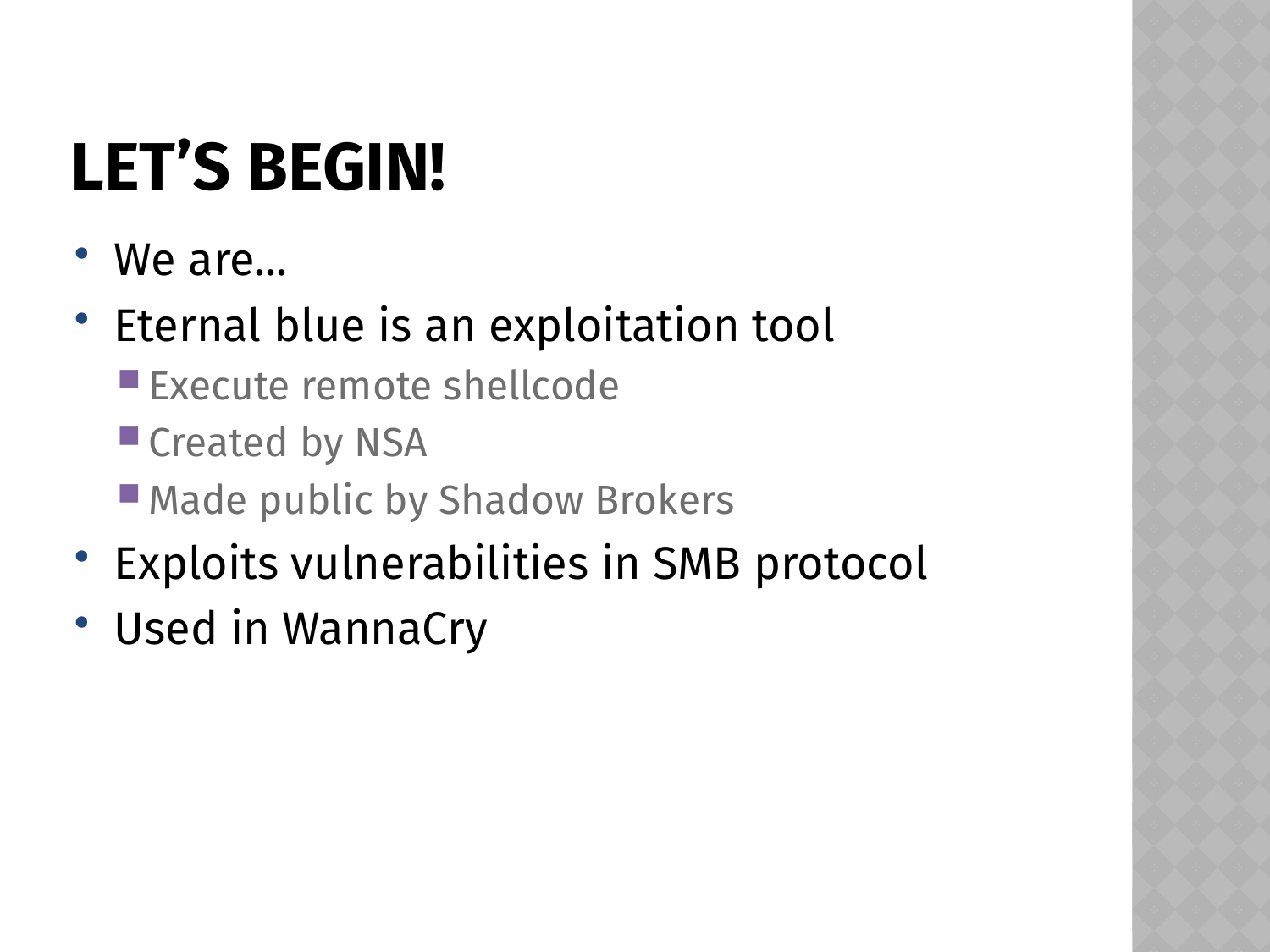

# Let’s Begin!
We are...
Eternal blue is an exploitation tool
Execute remote shellcode
Created by NSA
Made public by Shadow Brokers
Exploits vulnerabilities in SMB protocol
Used in WannaCry